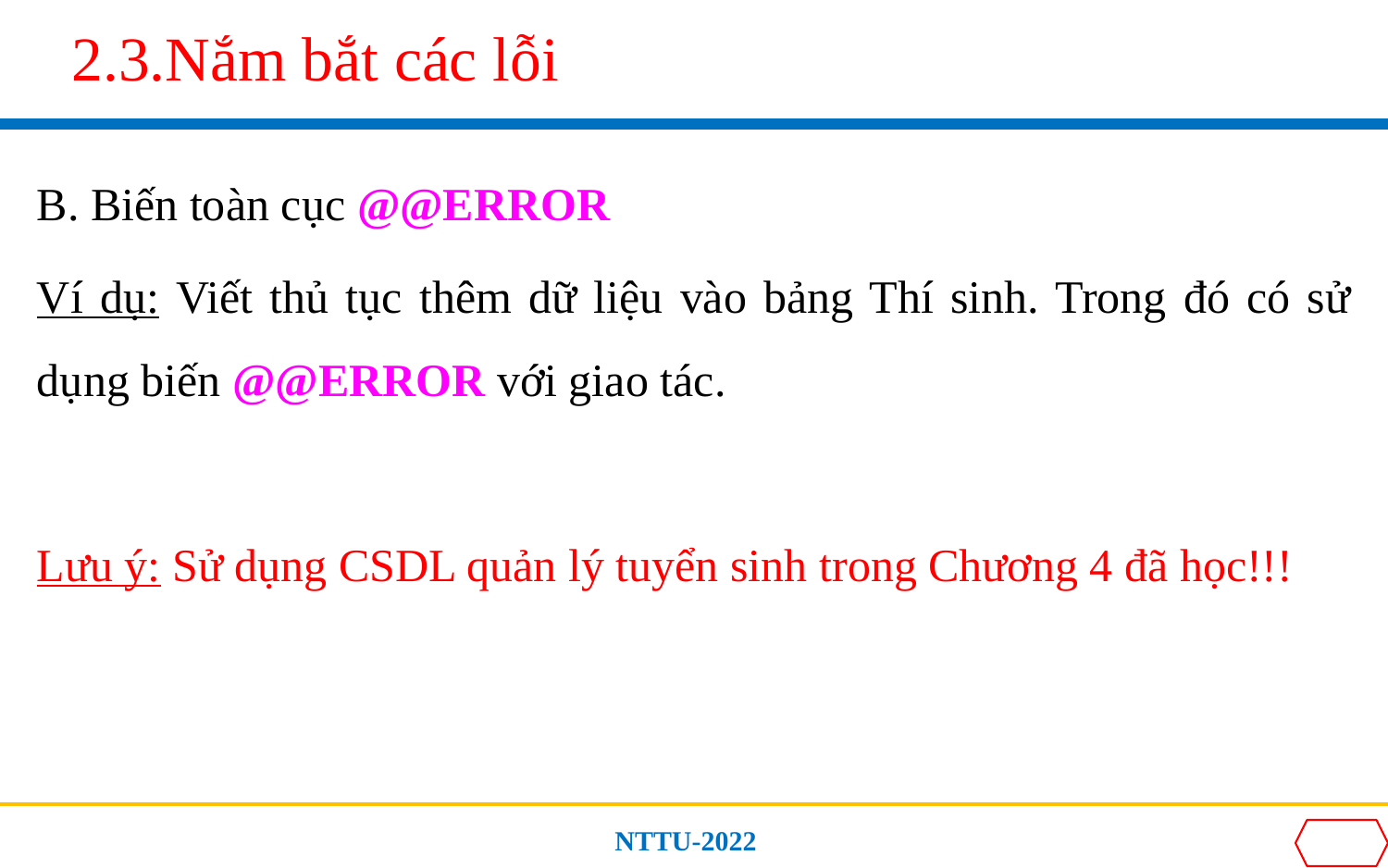

# 2.3.Nắm bắt các lỗi
B. Biến toàn cục @@ERROR
Ví dụ: Viết thủ tục thêm dữ liệu vào bảng Thí sinh. Trong đó có sử dụng biến @@ERROR với giao tác.

Lưu ý: Sử dụng CSDL quản lý tuyển sinh trong Chương 4 đã học!!!

28